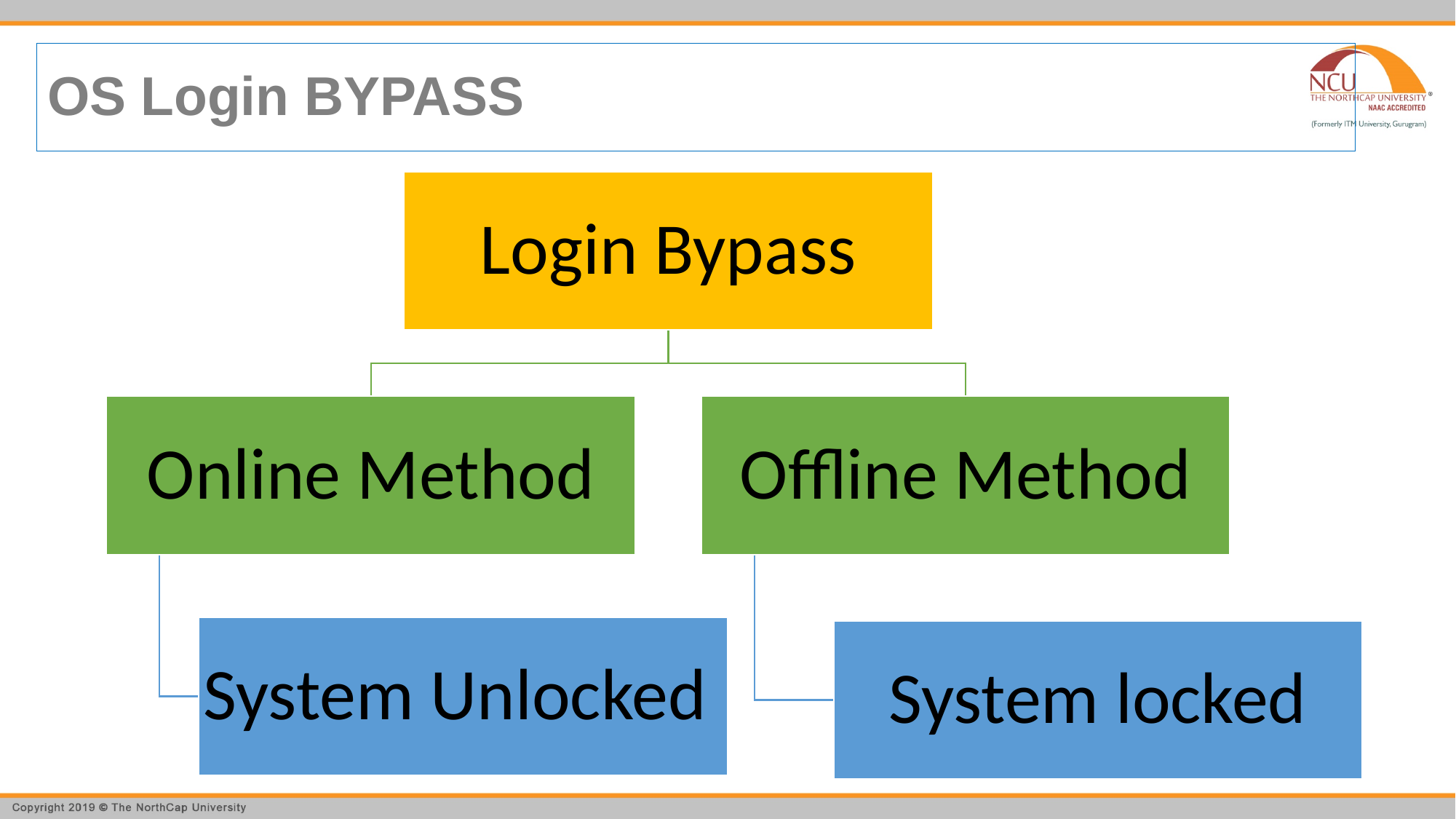

# OS Login BYPASS
Login Bypass
Online Method
System Unlocked
Offline Method
System locked